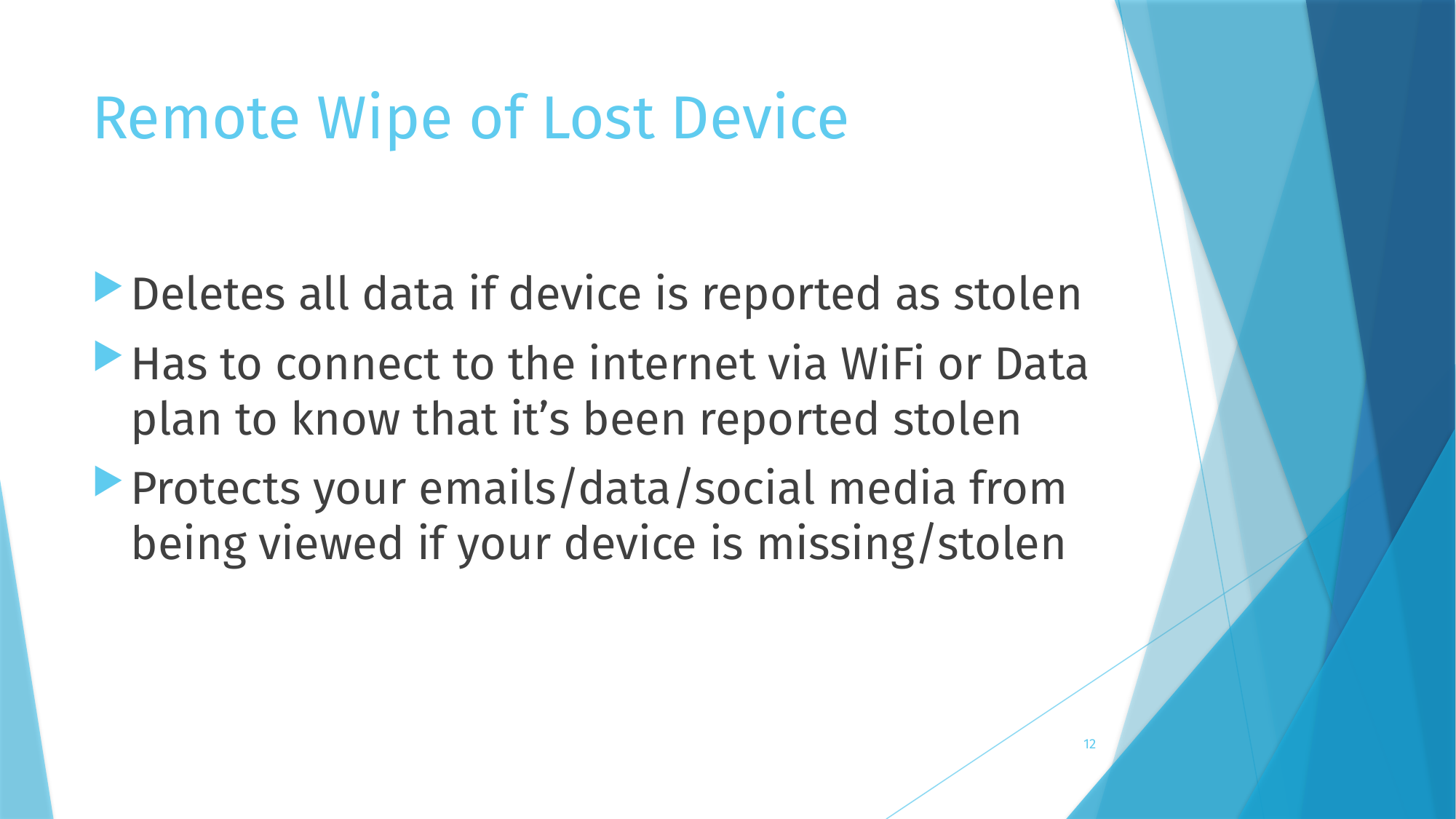

# Remote Wipe of Lost Device
Deletes all data if device is reported as stolen
Has to connect to the internet via WiFi or Data plan to know that it’s been reported stolen
Protects your emails/data/social media from being viewed if your device is missing/stolen
12